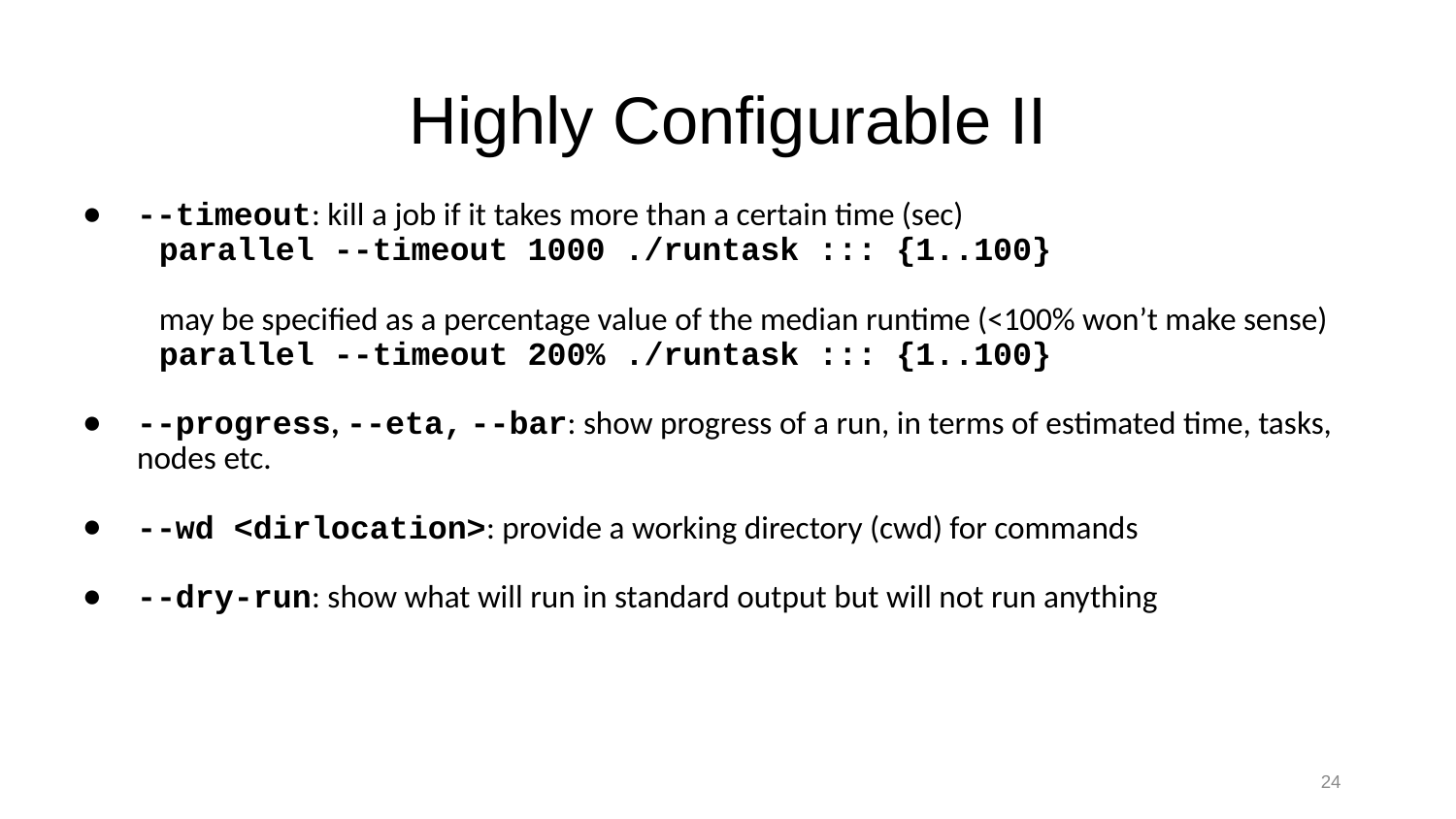

# Highly Configurable II
--timeout: kill a job if it takes more than a certain time (sec)
parallel --timeout 1000 ./runtask ::: {1..100}
may be specified as a percentage value of the median runtime (<100% won’t make sense)
parallel --timeout 200% ./runtask ::: {1..100}
--progress, --eta, --bar: show progress of a run, in terms of estimated time, tasks, nodes etc.
--wd <dirlocation>: provide a working directory (cwd) for commands
--dry-run: show what will run in standard output but will not run anything
24